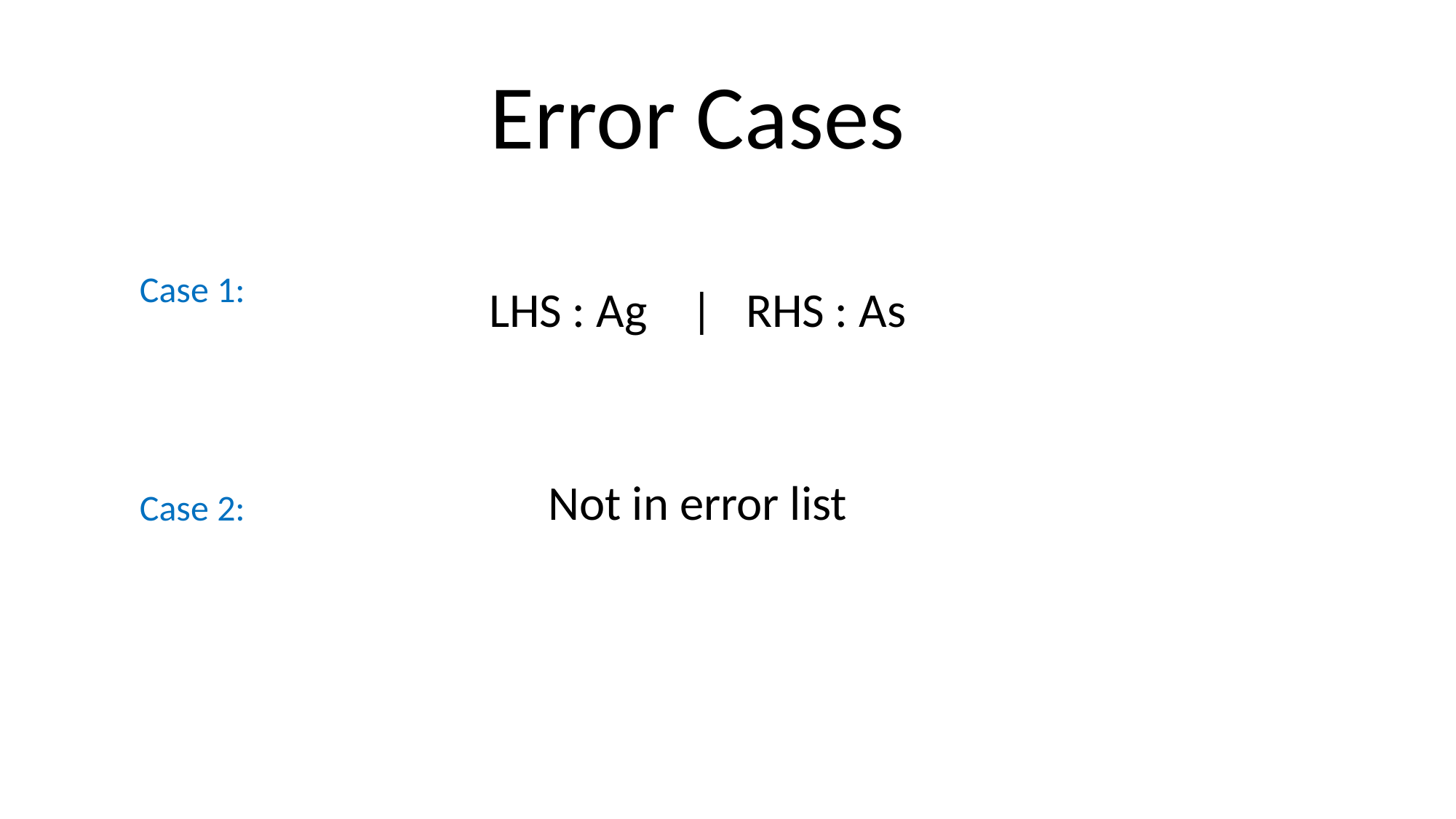

# Error Cases
Case 1:

Case 2:
LHS : Ag    |   RHS : As

Not in error list